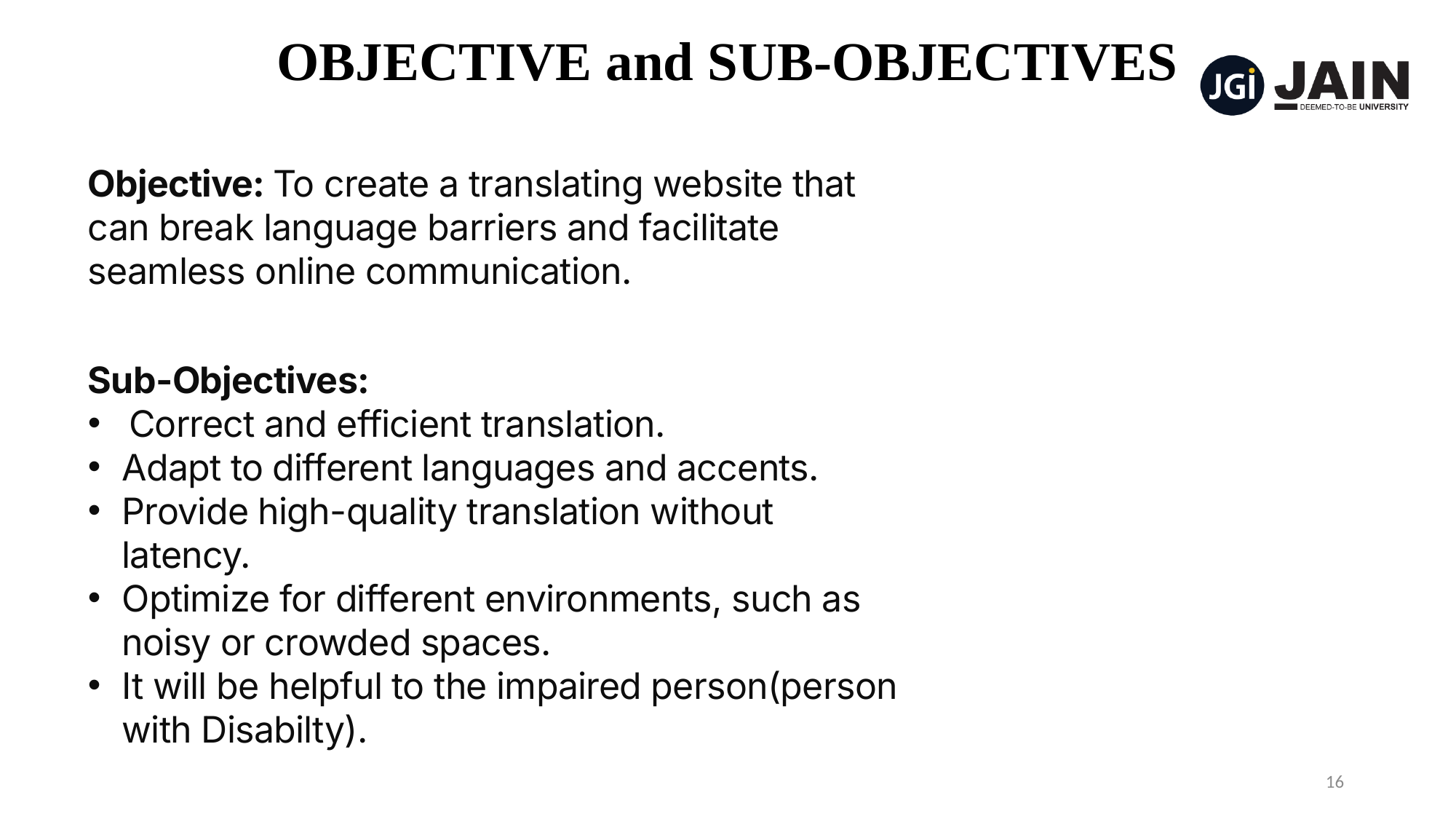

OBJECTIVE and SUB-OBJECTIVES
Objective: To create a translating website that can break language barriers and facilitate seamless online communication.

Sub-Objectives:
Correct and efficient translation.
Adapt to different languages and accents.
Provide high-quality translation without latency.
Optimize for different environments, such as noisy or crowded spaces.
It will be helpful to the impaired person(person with Disabilty).

16